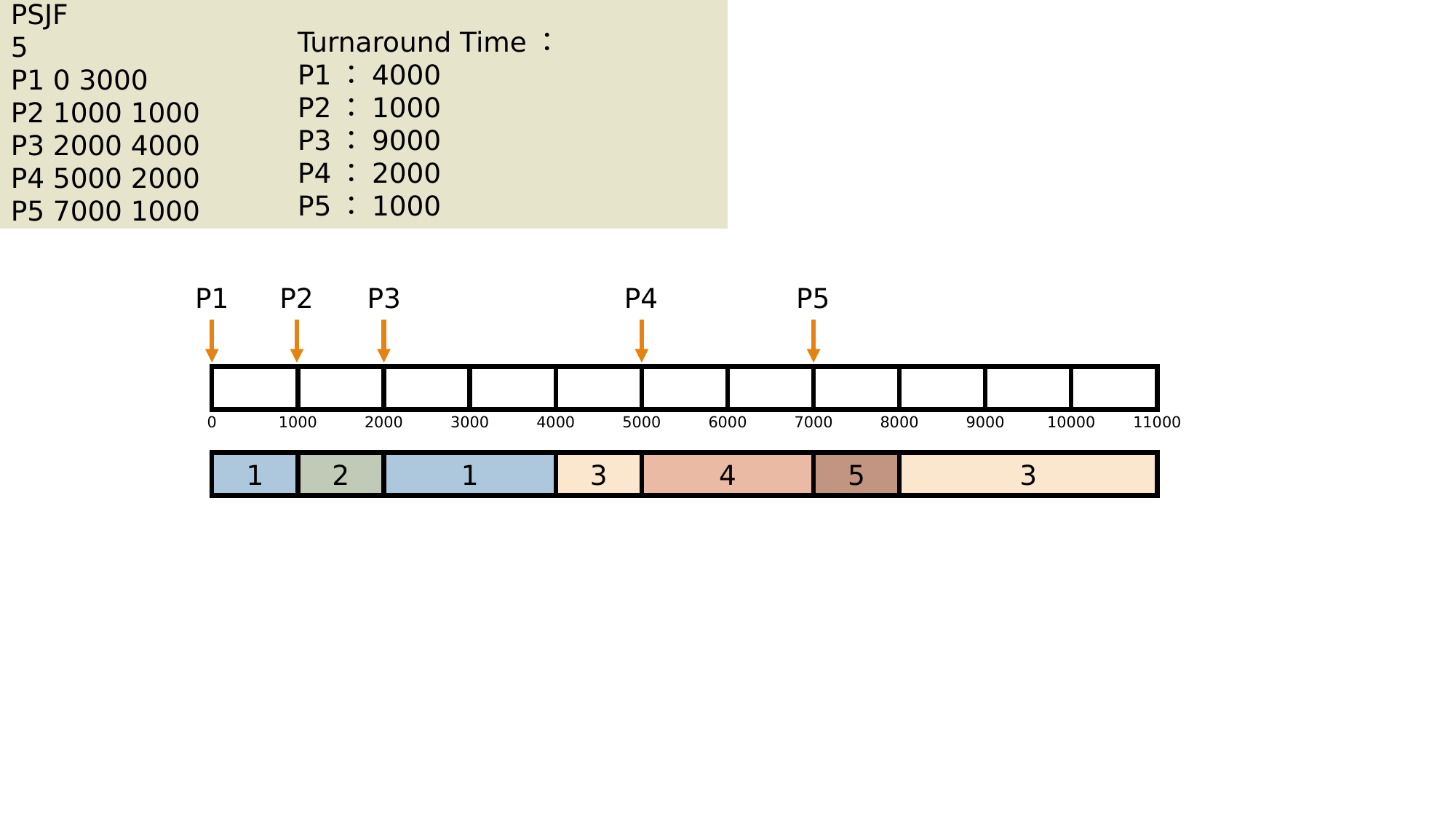

PSJF
5
P1 0 3000
P2 1000 1000
P3 2000 4000
P4 5000 2000
P5 7000 1000

Turnaround Time：
P1：4000
P2：1000
P3：9000
P4：2000
P5：1000
P3
P4
P5
P1
P2

0
1000
2000
3000
4000
5000
6000
7000
8000
9000
10000
11000
1
2
1
3
4
5
3